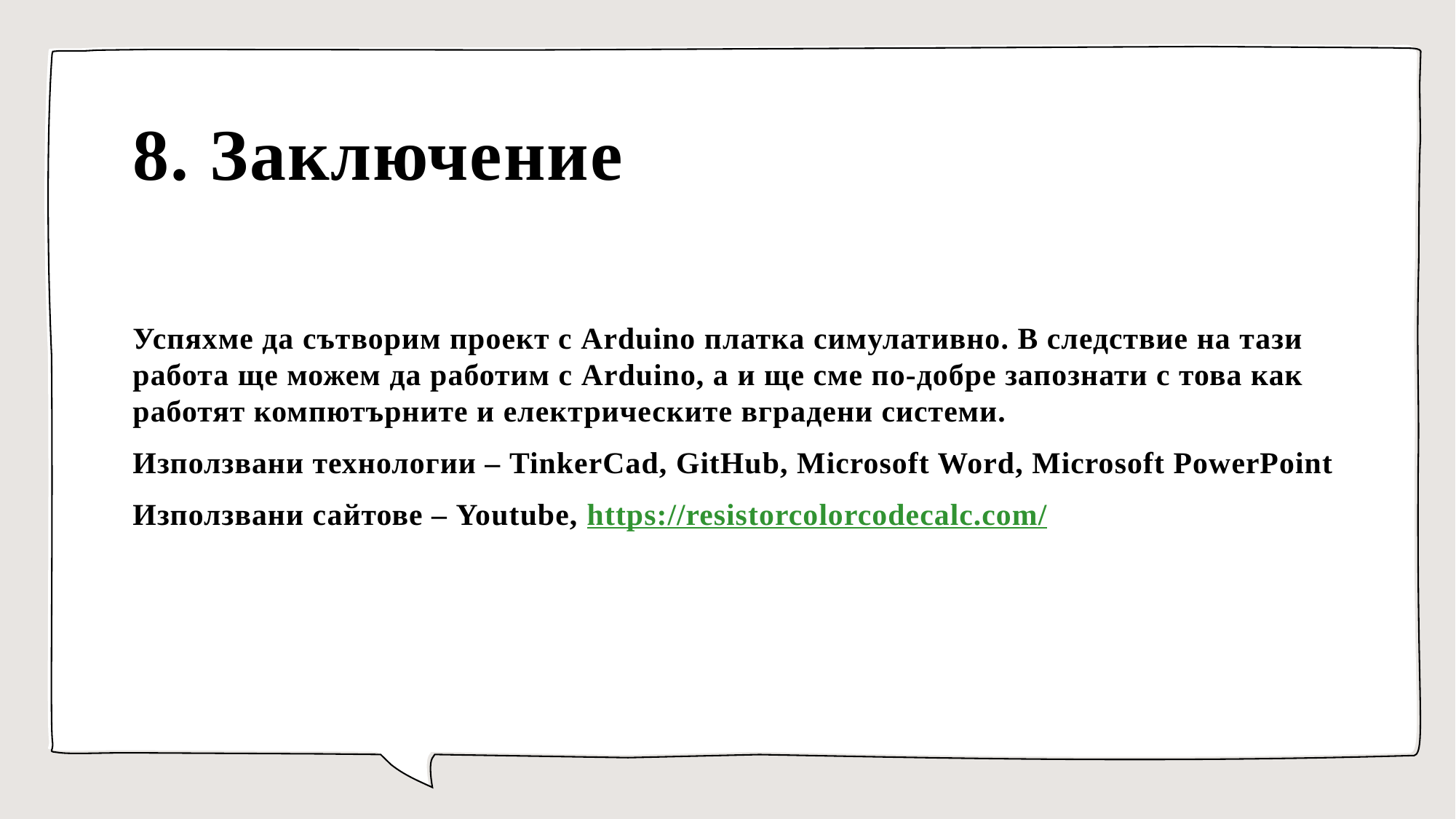

# 8. Заключение
Успяхме да сътворим проект с Arduino платка симулативно. В следствие на тази работа ще можем да работим с Arduino, а и ще сме по-добре запознати с това как работят компютърните и електрическите вградени системи.
Използвани технологии – TinkerCad, GitHub, Microsoft Word, Microsoft PowerPoint
Използвани сайтове – Youtube, https://resistorcolorcodecalc.com/